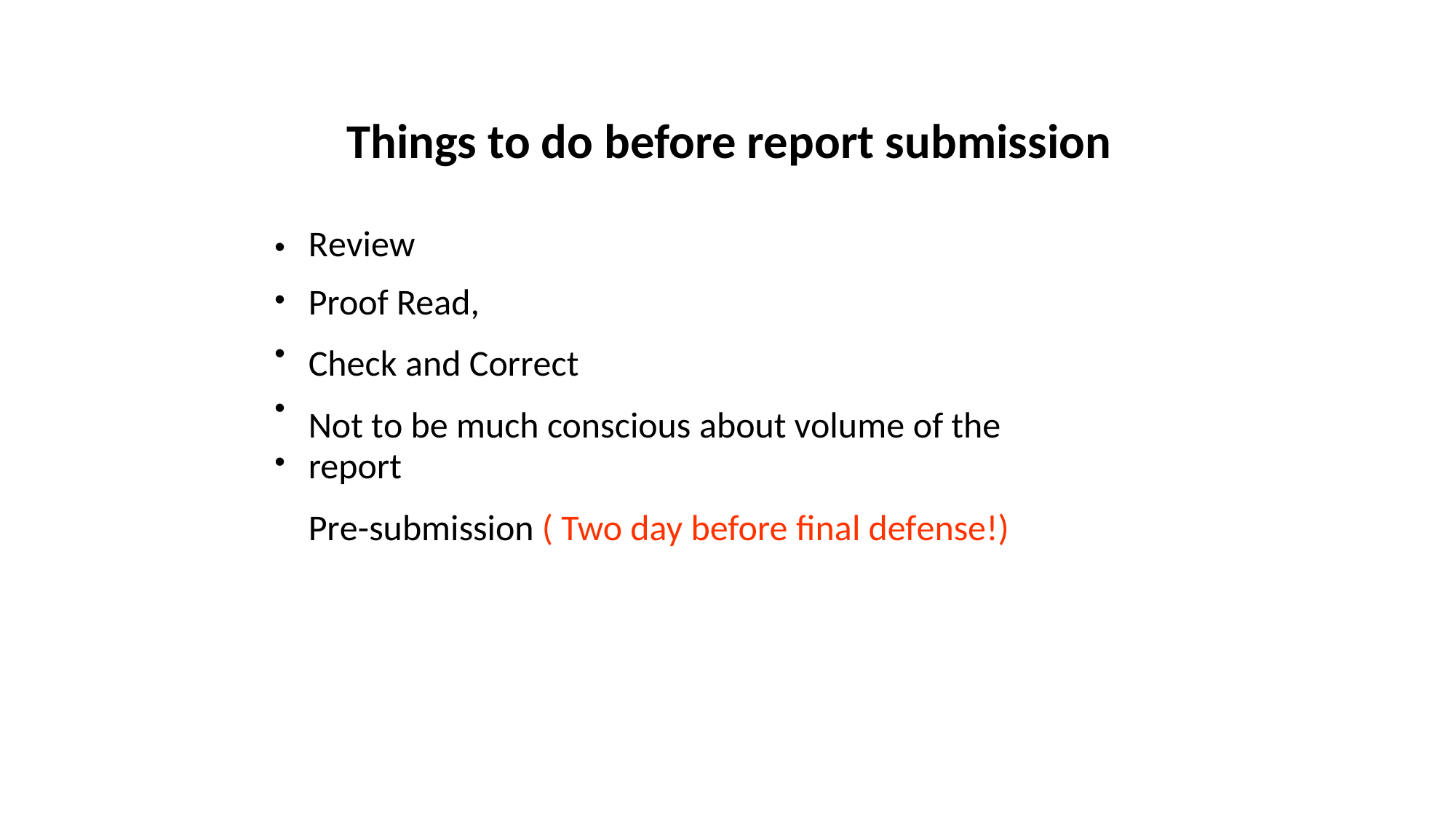

Things to do before report submission
•
•
•
•
•
Review
Proof Read,
Check and Correct
Not to be much conscious about volume of the report
Pre-submission ( Two day before final defense!)